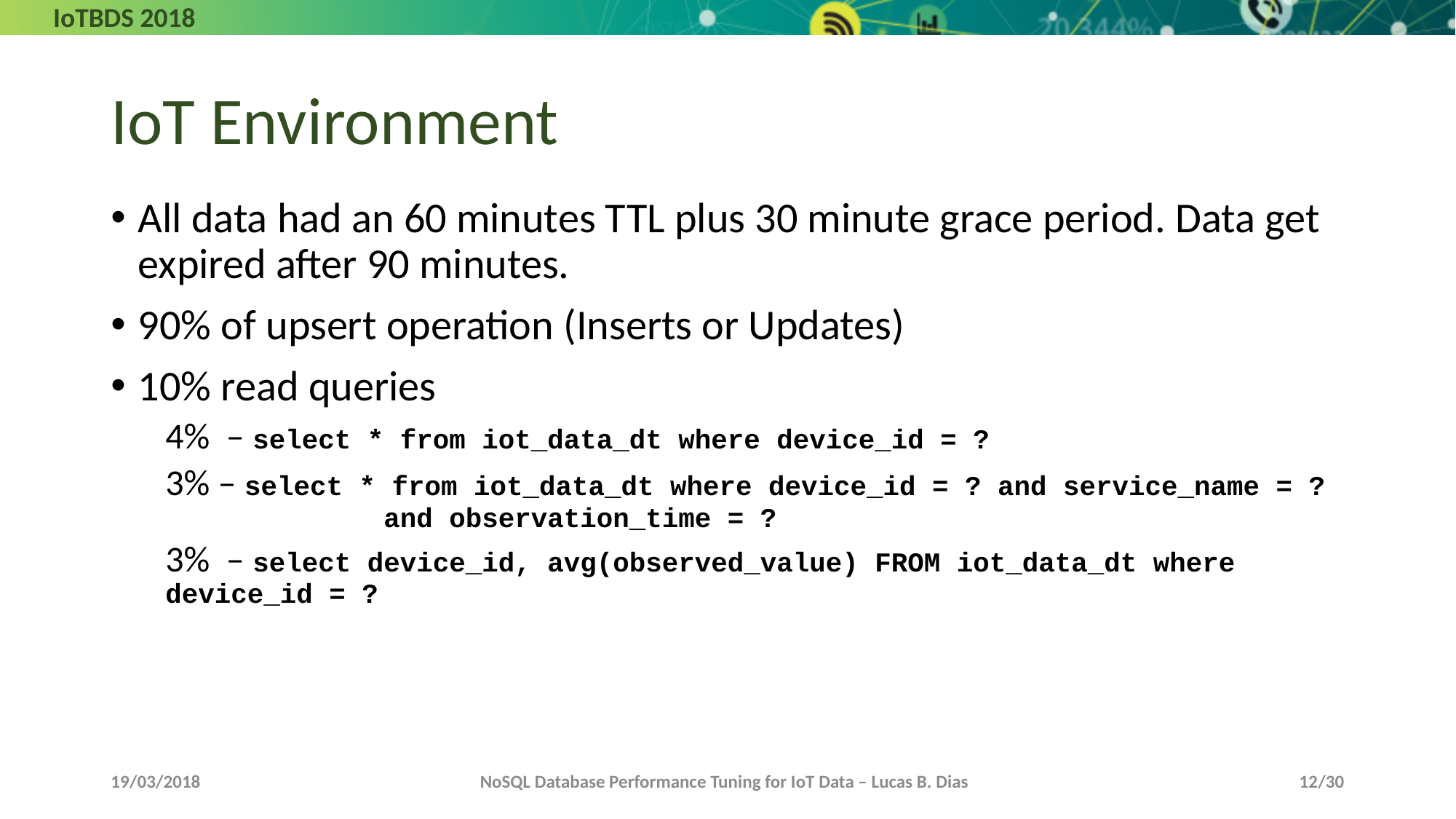

# IoT Environment
All data had an 60 minutes TTL plus 30 minute grace period. Data get expired after 90 minutes.
90% of upsert operation (Inserts or Updates)
10% read queries
4%  – select * from iot_data_dt where device_id = ?
3% – select * from iot_data_dt where device_id = ? and service_name = ? 		and observation_time = ?
3%  – select device_id, avg(observed_value) FROM iot_data_dt where device_id = ?

19/03/2018
NoSQL Database Performance Tuning for IoT Data – Lucas B. Dias
12/30